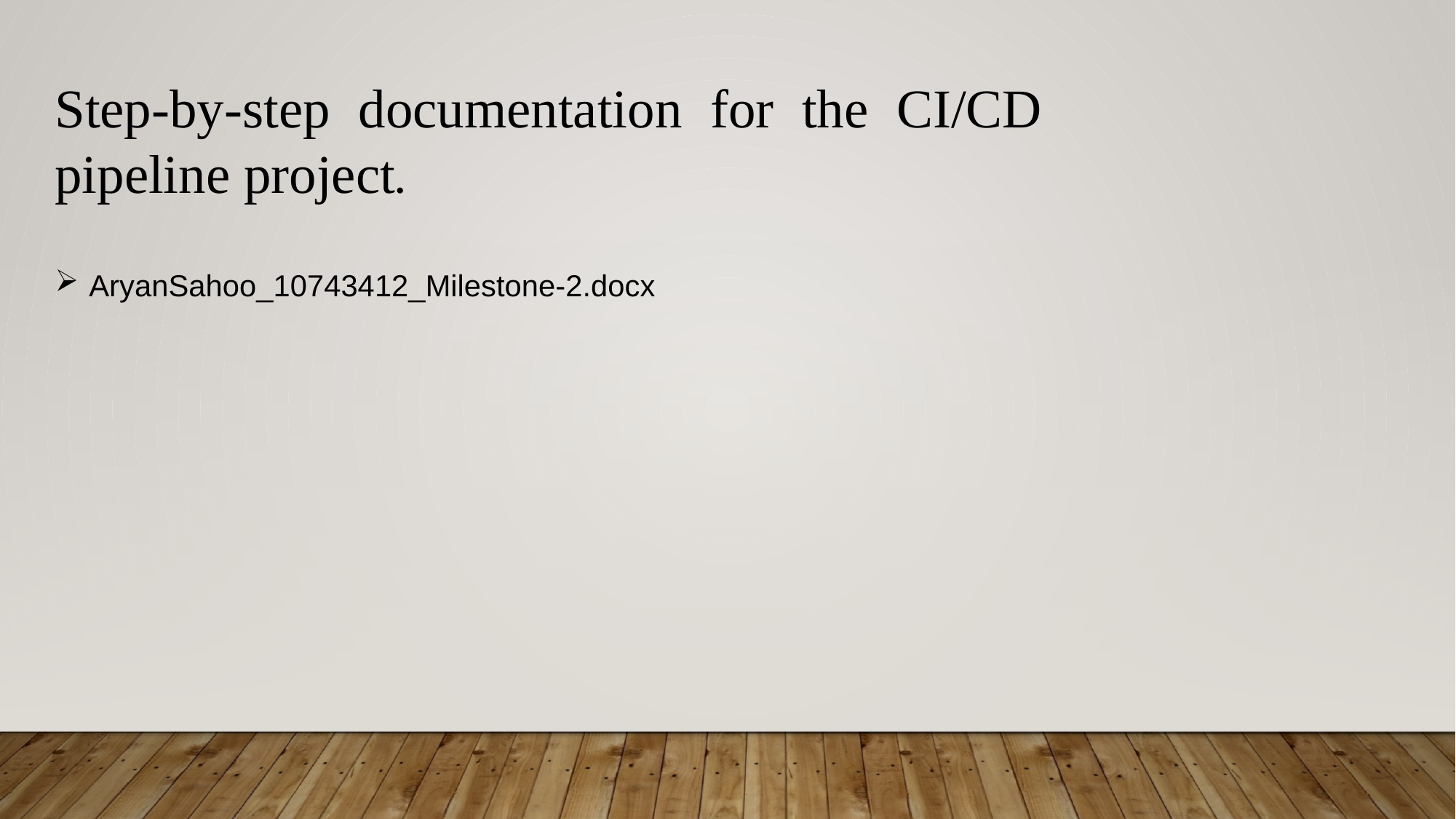

Step-by-step documentation for the CI/CD pipeline project.

AryanSahoo_10743412_Milestone-2.docx